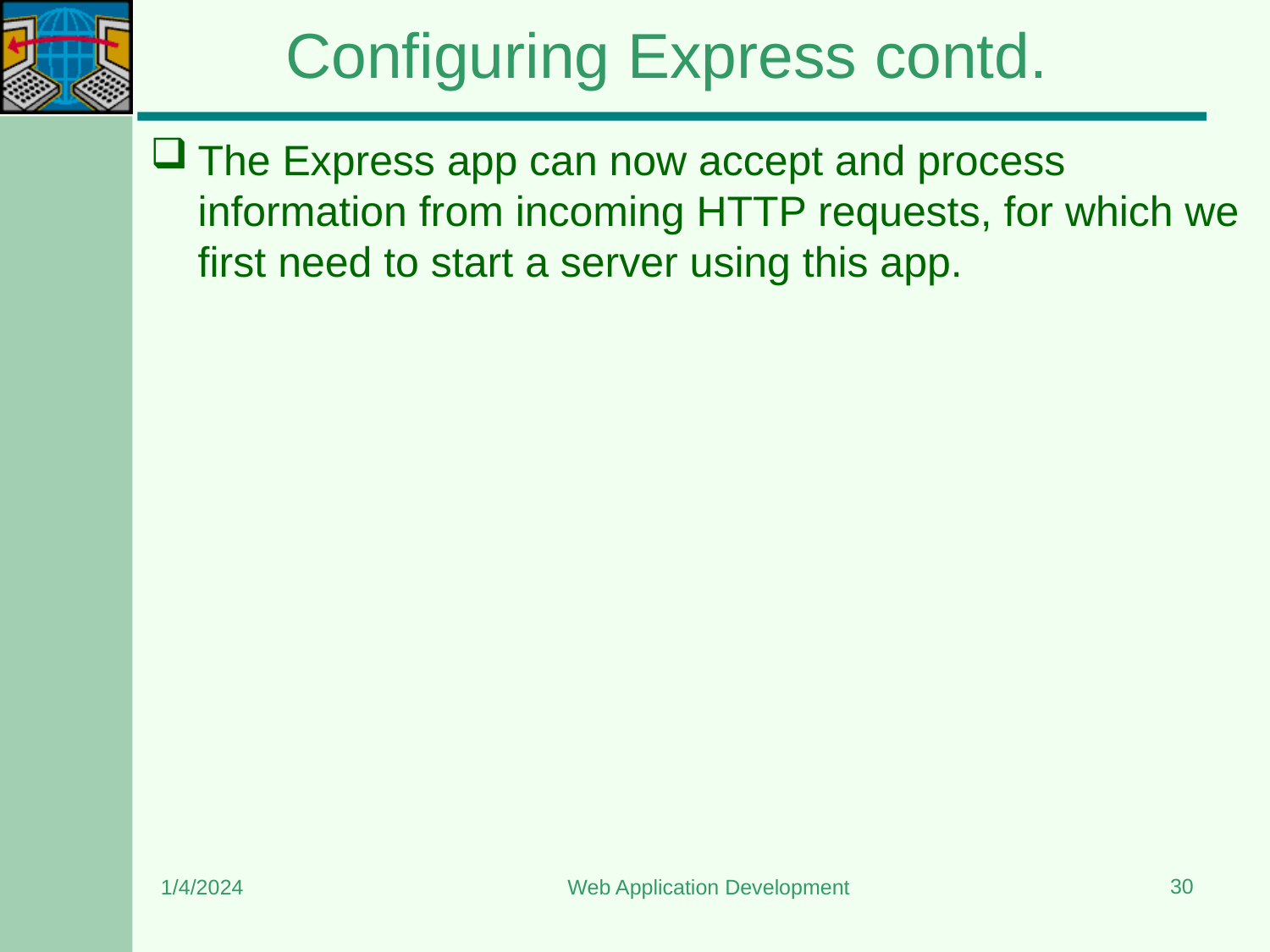

# Configuring Express contd.
The Express app can now accept and process information from incoming HTTP requests, for which we first need to start a server using this app.
30
1/4/2024
Web Application Development